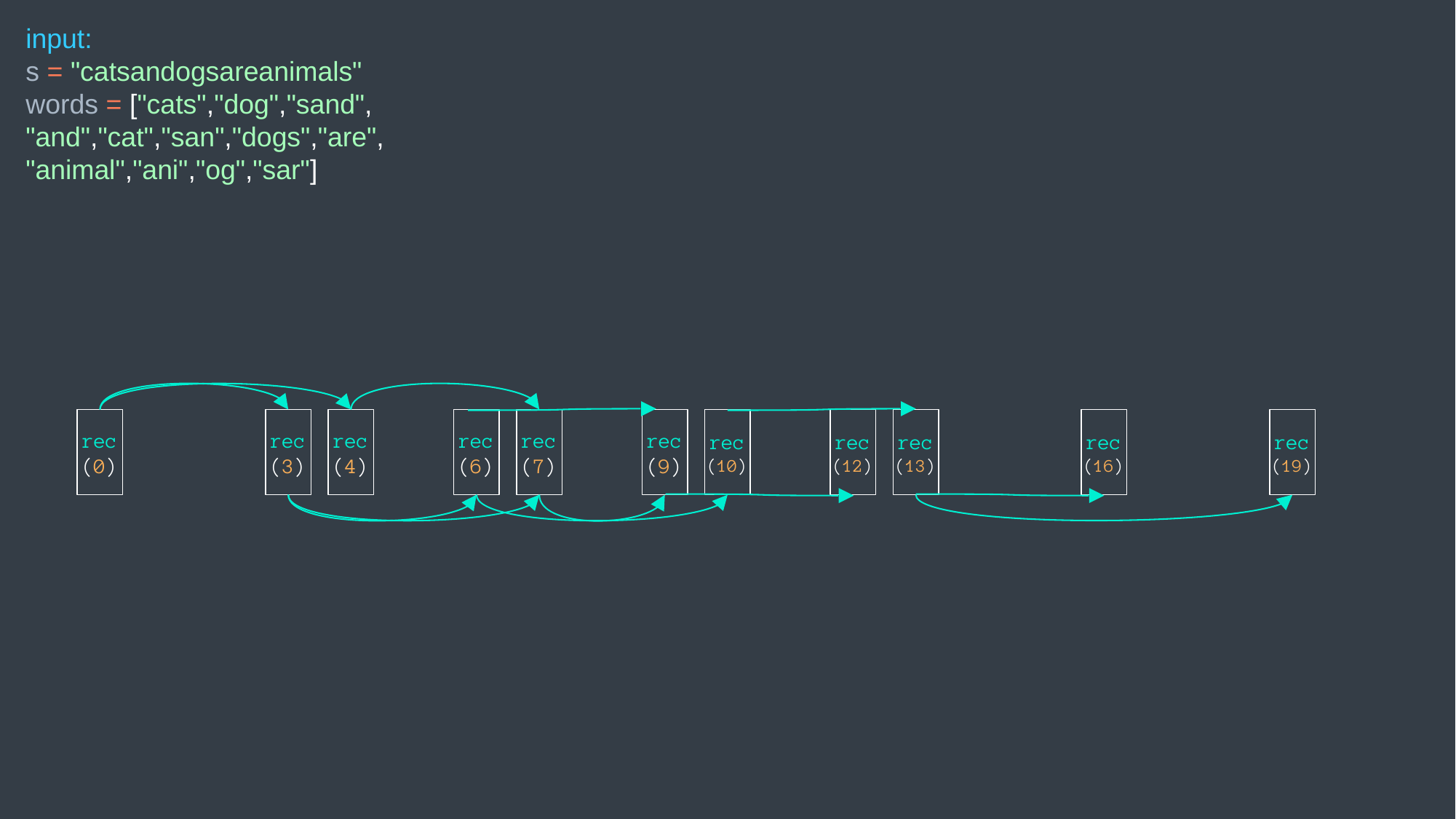

input:
s = "catsandogsareanimals"
words = ["cats","dog","sand",
"and","cat","san","dogs","are",
"animal","ani","og","sar"]
rec
(0)
rec
(3)
rec
(4)
rec
(6)
rec
(7)
rec
(9)
rec
(10)
rec
(12)
rec
(13)
rec
(16)
rec
(19)